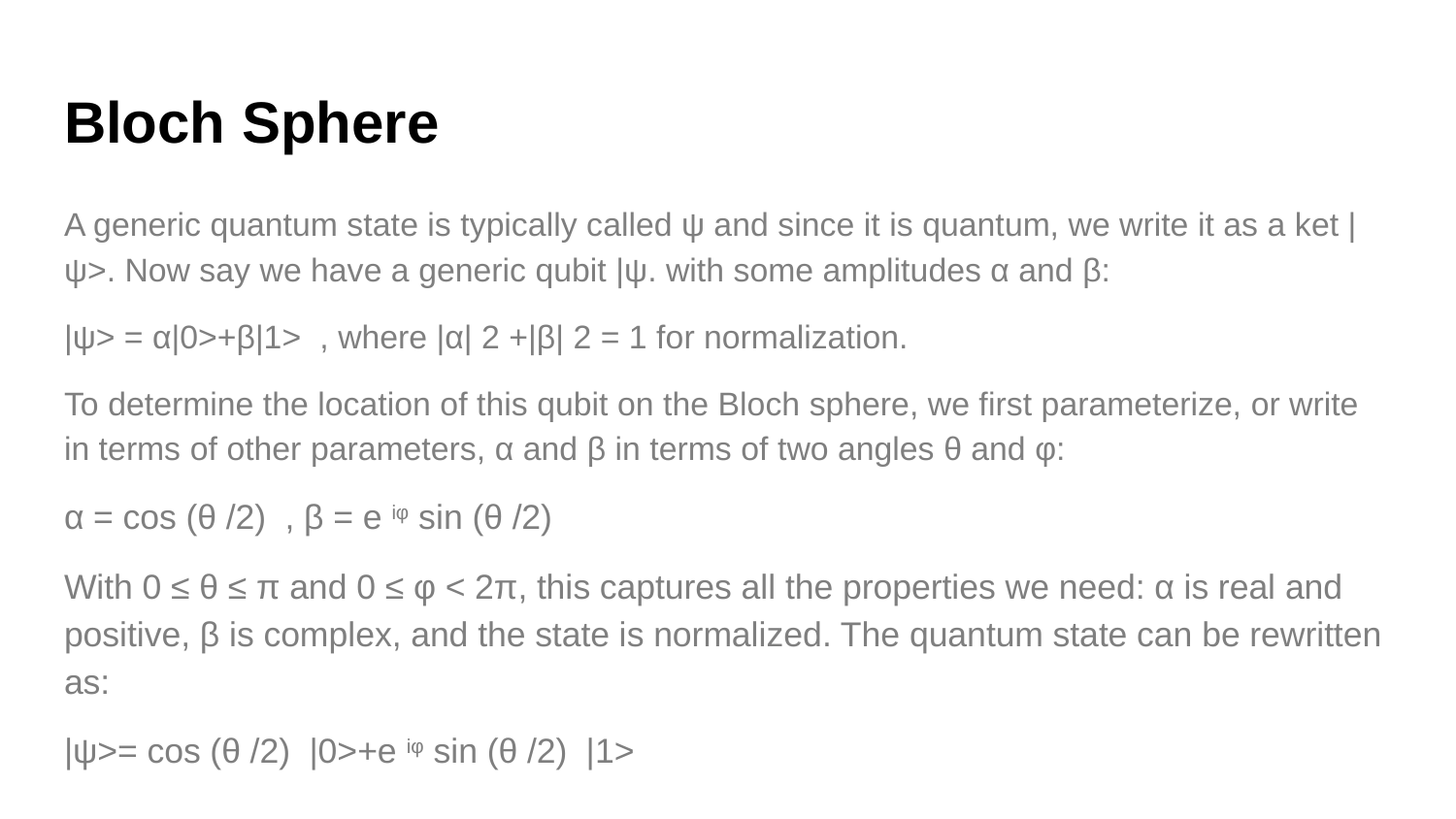

# Bloch Sphere
A generic quantum state is typically called ψ and since it is quantum, we write it as a ket |ψ>. Now say we have a generic qubit |ψ. with some amplitudes α and β:
|ψ> = α|0>+β|1>  , where |α| 2 +|β| 2 = 1 for normalization.
To determine the location of this qubit on the Bloch sphere, we first parameterize, or write in terms of other parameters, α and β in terms of two angles θ and φ:
α = cos (θ /2)  , β = e iφ sin (θ /2)
With 0 ≤ θ ≤ π and 0 ≤ φ < 2π, this captures all the properties we need: α is real and positive, β is complex, and the state is normalized. The quantum state can be rewritten as:
|ψ>= cos (θ /2)  |0>+e iφ sin (θ /2)  |1>